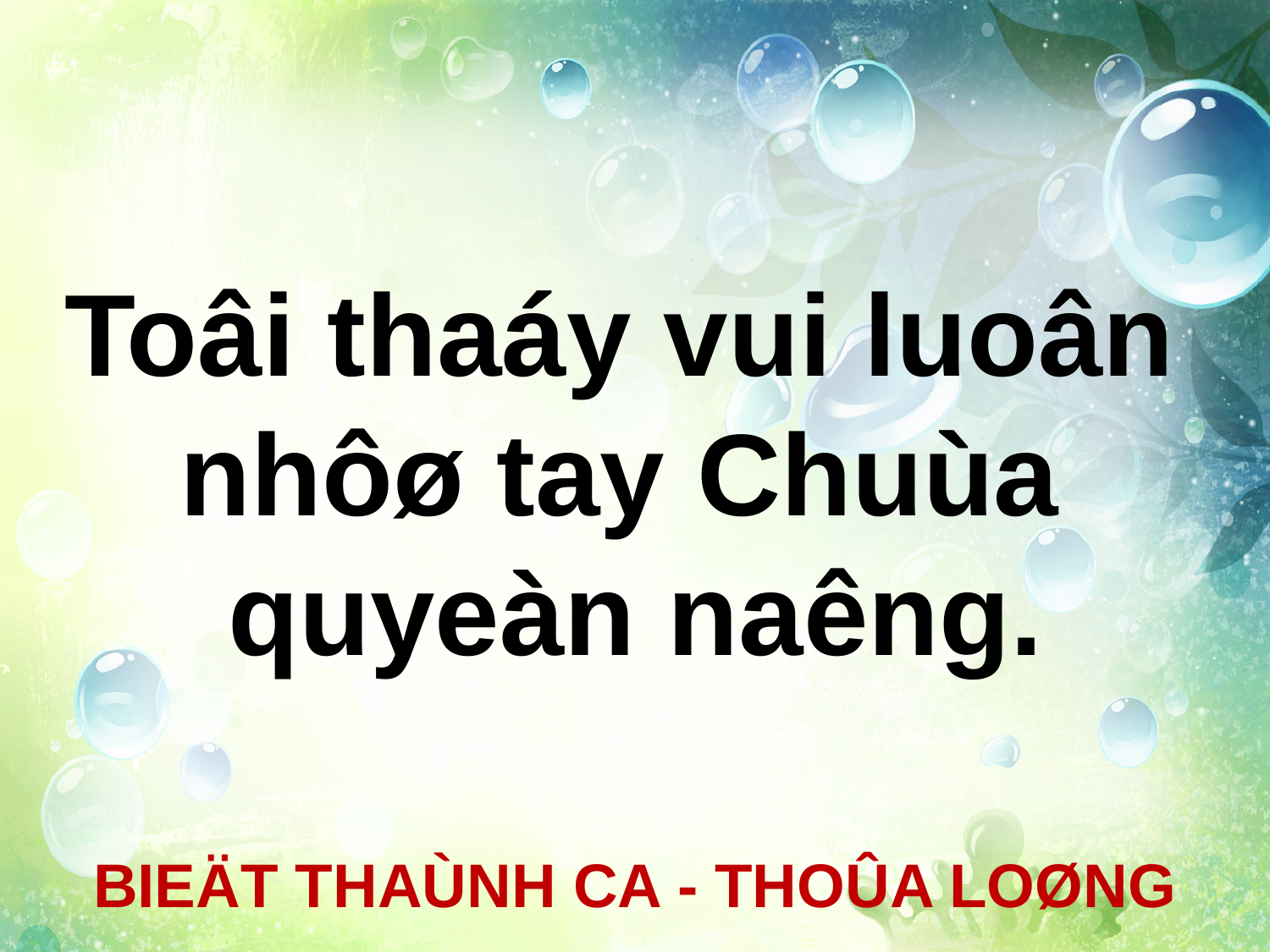

Toâi thaáy vui luoân
nhôø tay Chuùa
quyeàn naêng.
BIEÄT THAÙNH CA - THOÛA LOØNG